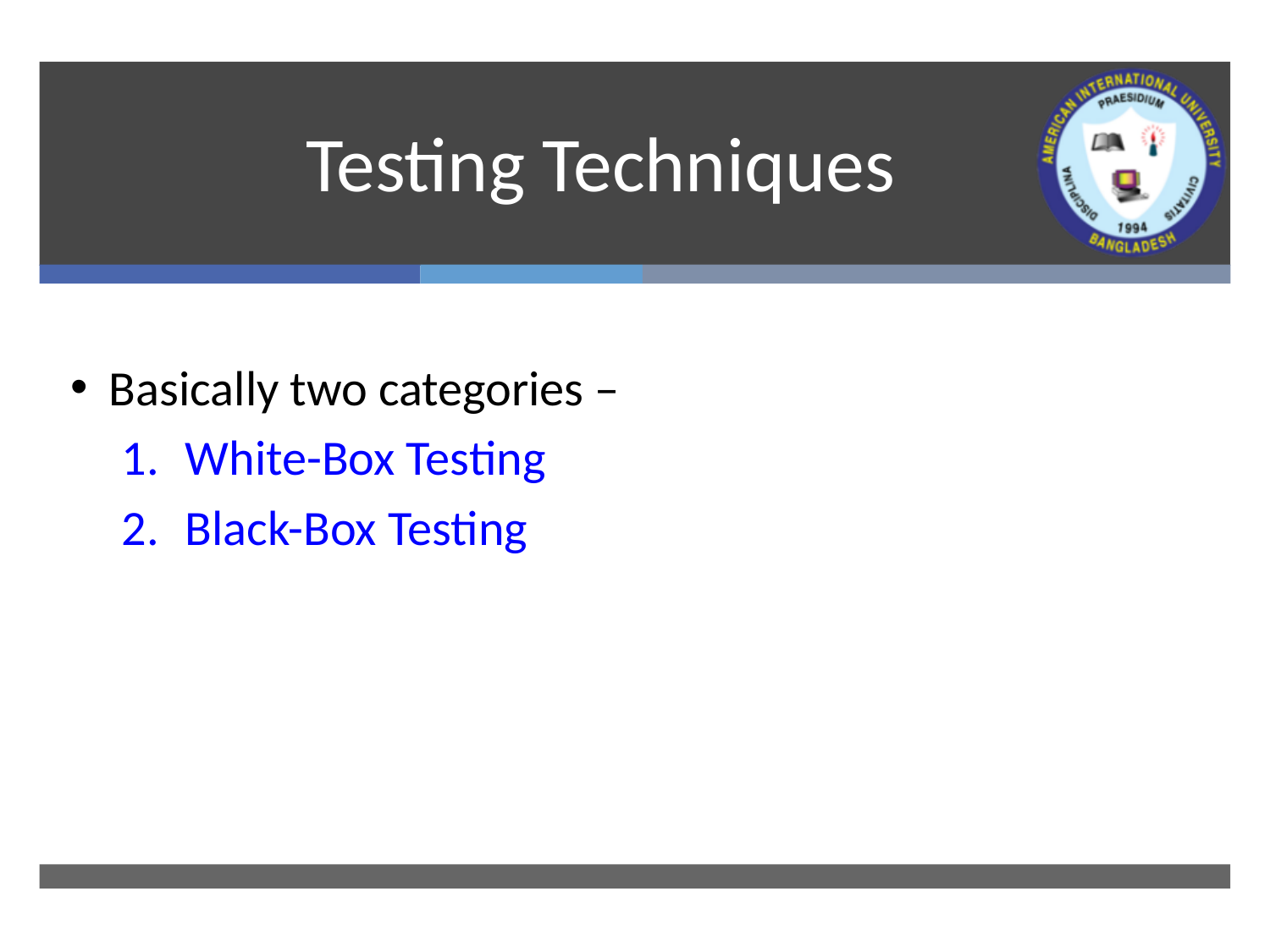

# Testing Techniques
Basically two categories –
White-Box Testing
Black-Box Testing